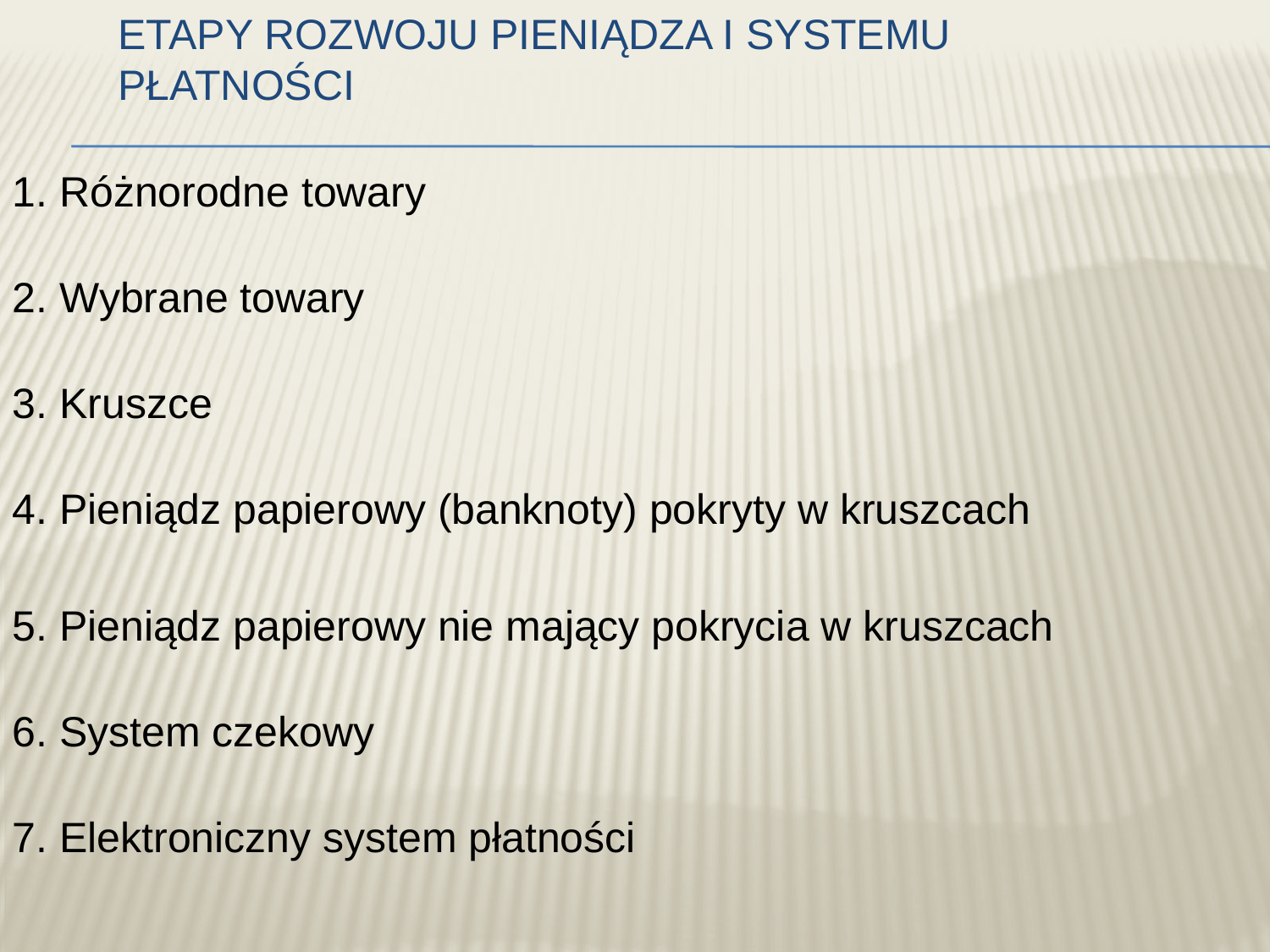

# Etapy rozwoju pieniądza i systemu płatności
1. Różnorodne towary
2. Wybrane towary
3. Kruszce
4. Pieniądz papierowy (banknoty) pokryty w kruszcach
5. Pieniądz papierowy nie mający pokrycia w kruszcach
6. System czekowy
7. Elektroniczny system płatności